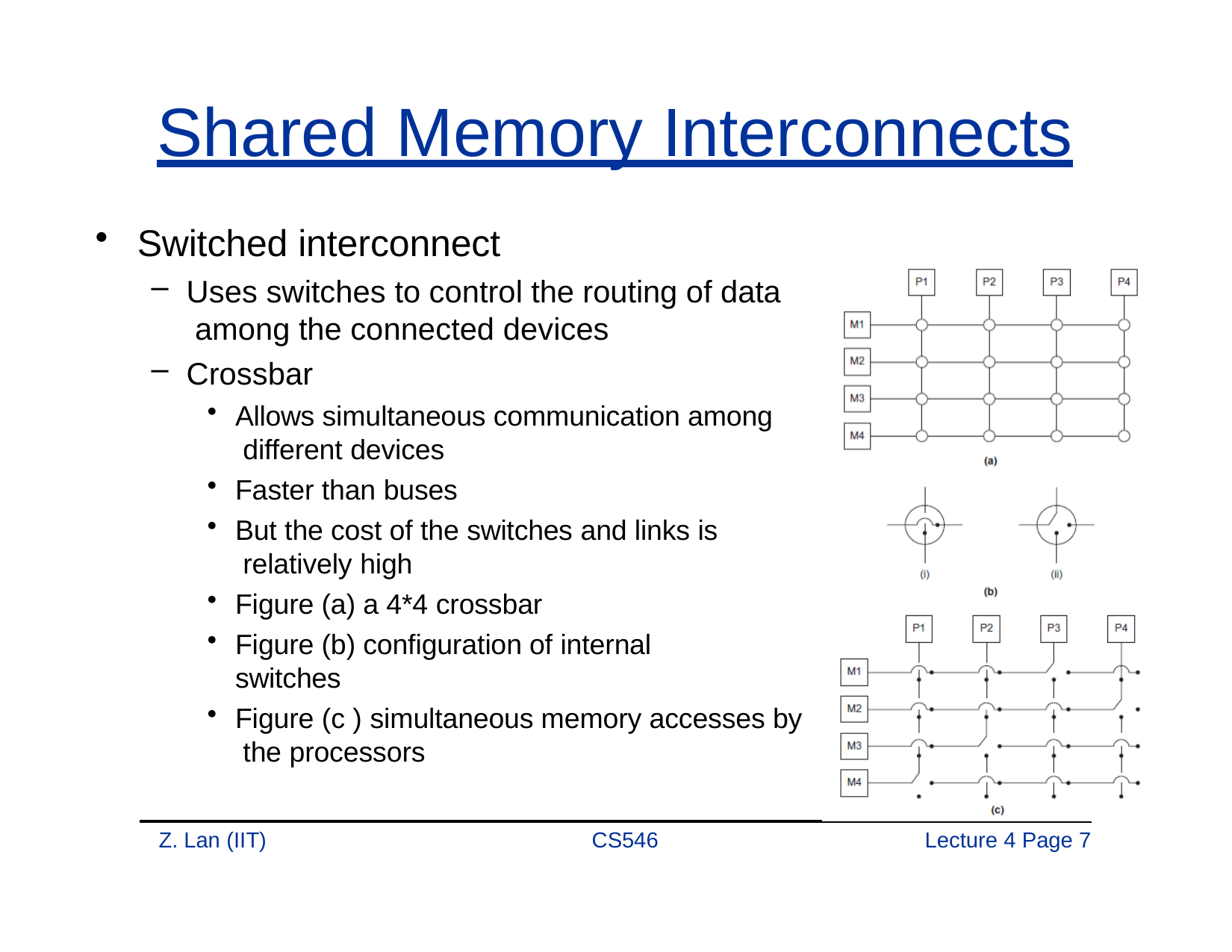

# Shared Memory Interconnects
Switched interconnect
Uses switches to control the routing of data  among the connected devices
Crossbar
Allows simultaneous communication among  different devices
Faster than buses
But the cost of the switches and links is  relatively high
Figure (a) a 4*4 crossbar
Figure (b) configuration of internal switches
Figure (c ) simultaneous memory accesses by  the processors

Z. Lan (IIT)
CS546
Lecture 4 Page 7